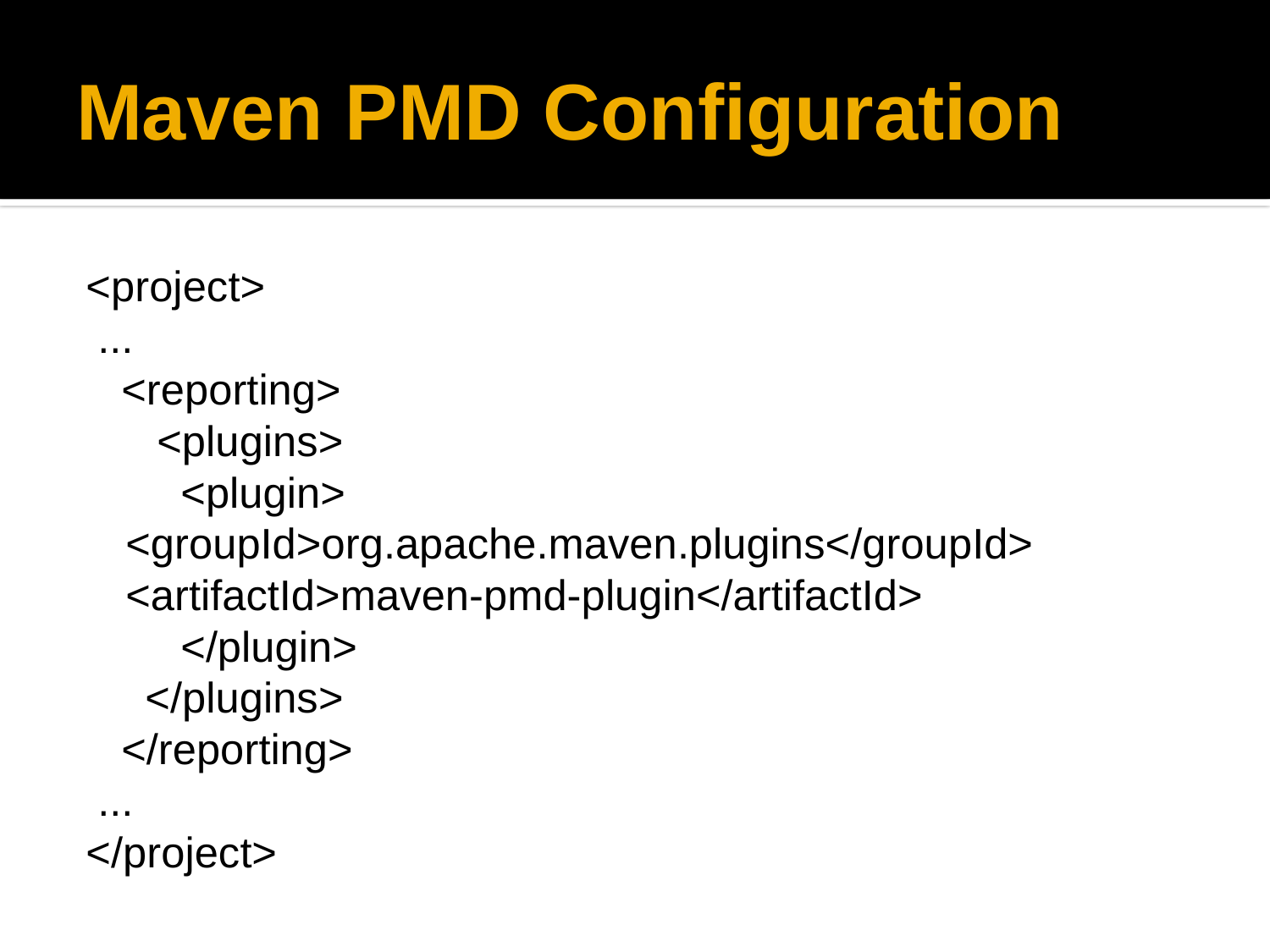

# Maven PMD Configuration
<project>
 ...
   <reporting>
      <plugins>
        <plugin>
		<groupId>org.apache.maven.plugins</groupId>   	<artifactId>maven-pmd-plugin</artifactId>
        </plugin>
     </plugins>
   </reporting>
 ...
</project>